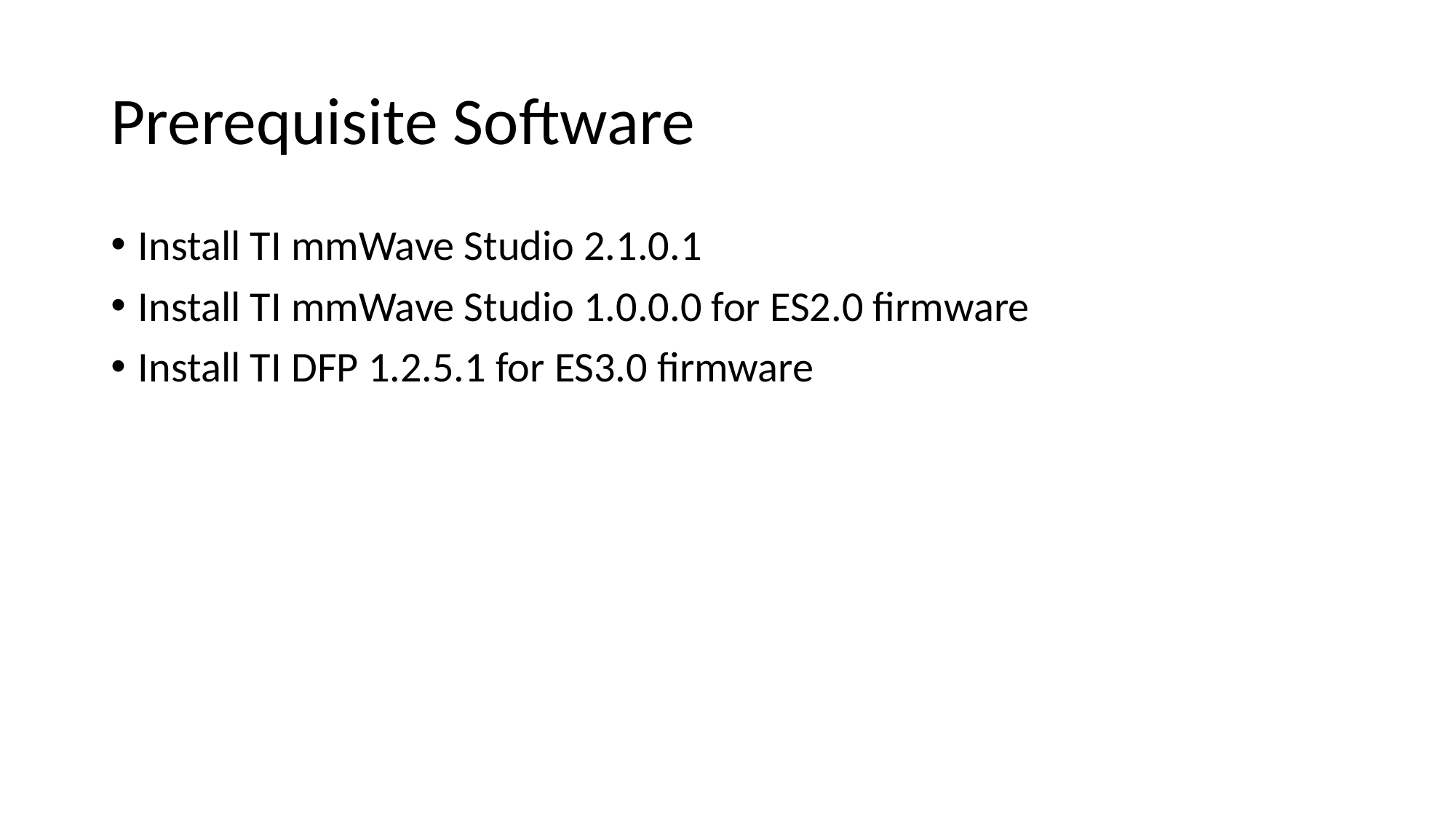

# Prerequisite Software
Install TI mmWave Studio 2.1.0.1
Install TI mmWave Studio 1.0.0.0 for ES2.0 firmware
Install TI DFP 1.2.5.1 for ES3.0 firmware